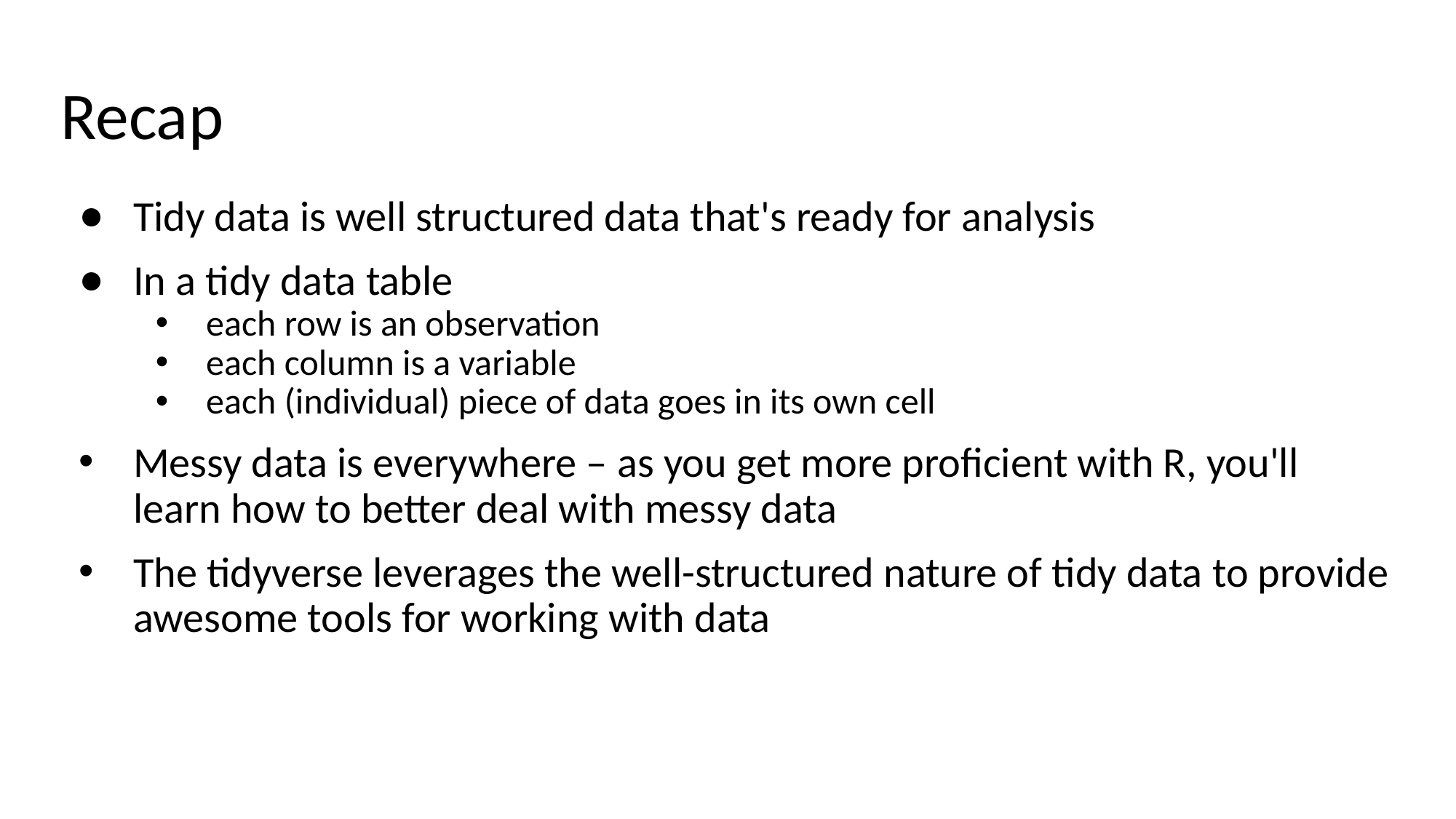

# Recap
Tidy data is well structured data that's ready for analysis
In a tidy data table
each row is an observation
each column is a variable
each (individual) piece of data goes in its own cell
Messy data is everywhere – as you get more proficient with R, you'll learn how to better deal with messy data
The tidyverse leverages the well-structured nature of tidy data to provide awesome tools for working with data